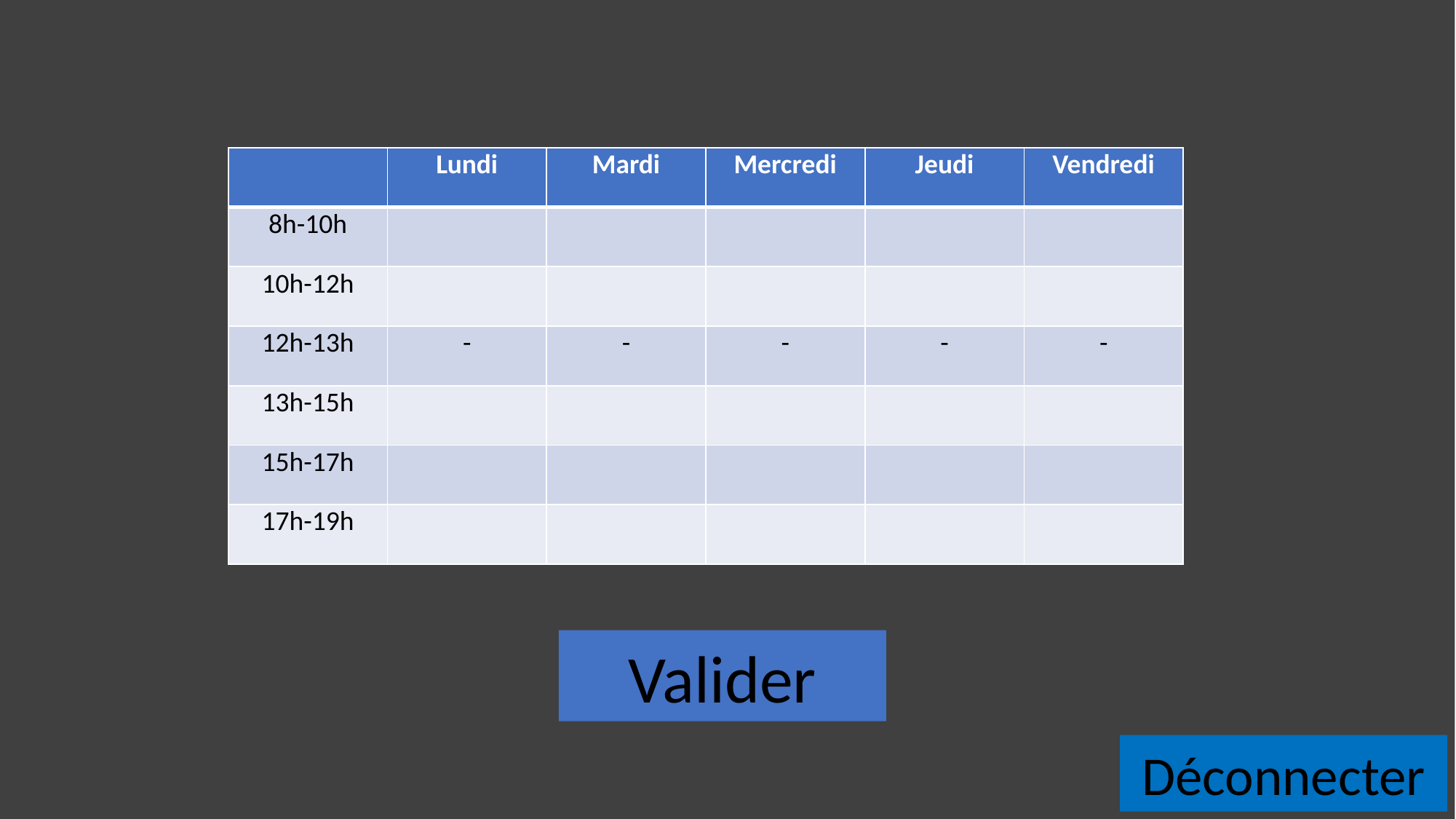

|  | Lundi | Mardi | Mercredi | Jeudi | Vendredi |
| --- | --- | --- | --- | --- | --- |
| 8h-10h |  |  |  |  |  |
| 10h-12h |  |  |  |  |  |
| 12h-13h | - | - | - | - | - |
| 13h-15h |  |  |  |  |  |
| 15h-17h |  |  |  |  |  |
| 17h-19h |  |  |  |  |  |
Valider
Déconnecter